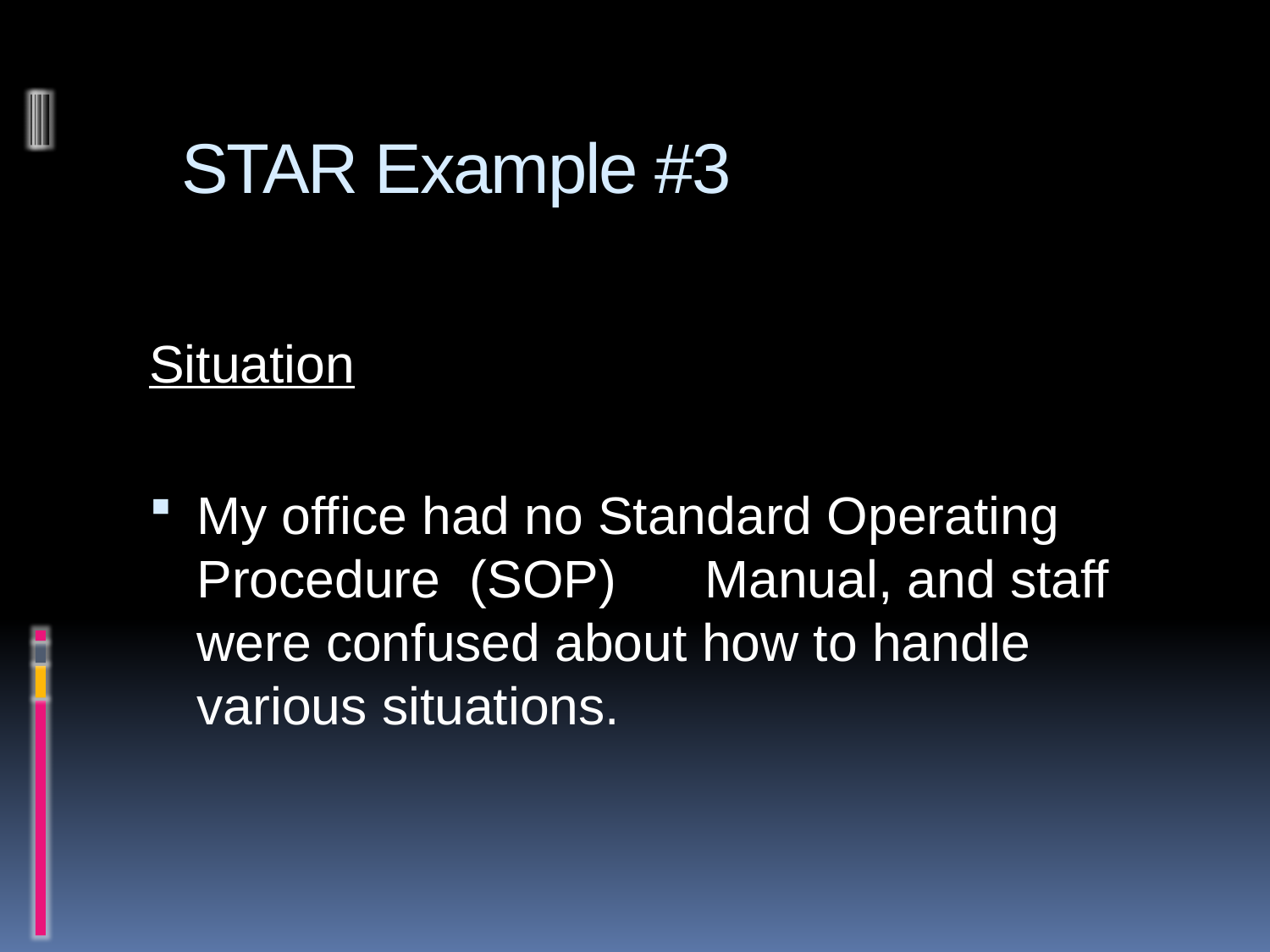

# STAR Example #3

Situation

My office had no Standard Operating Procedure  (SOP) 	Manual, and staff were confused about how to handle various situations.